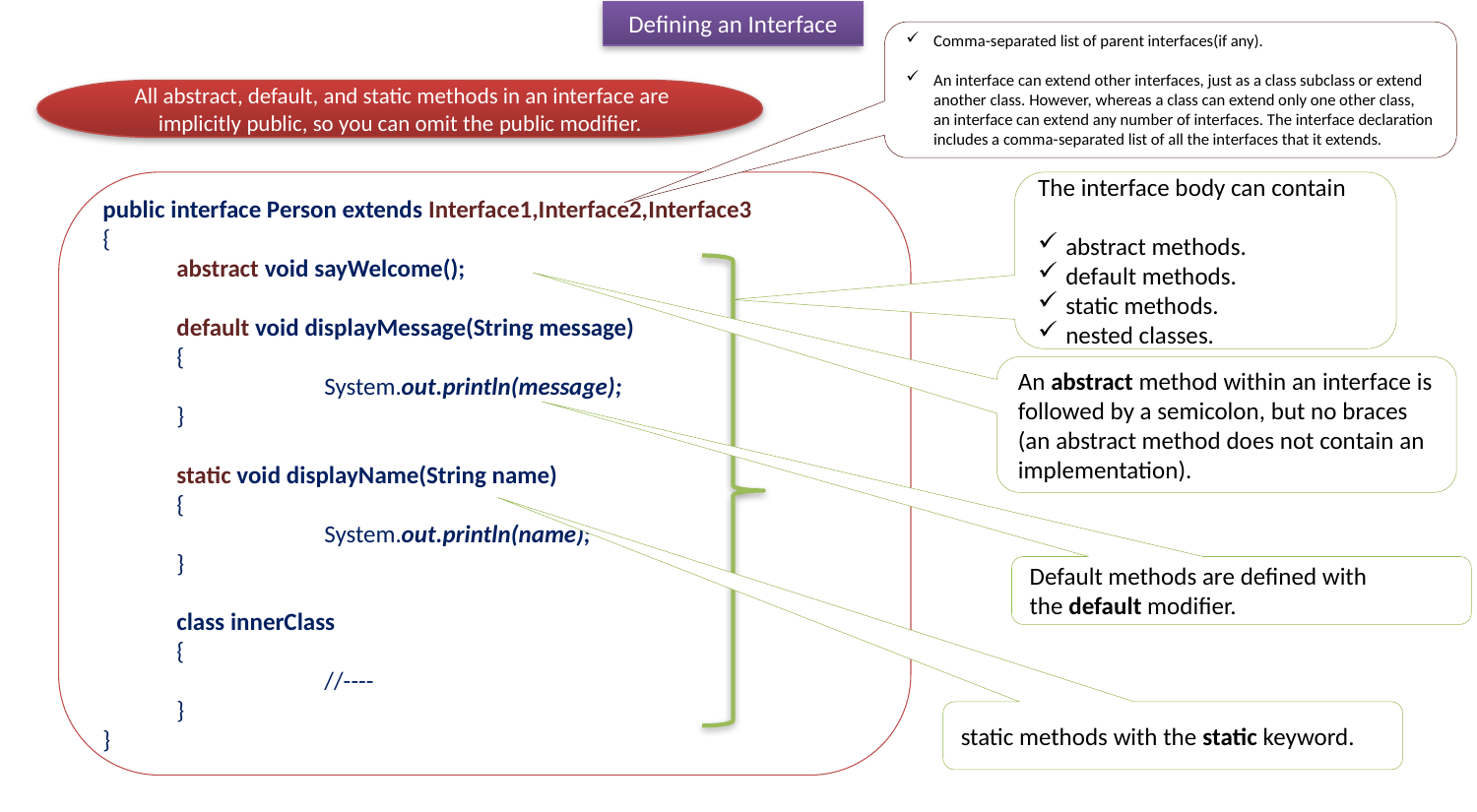

Defining an Interface
Comma-separated list of parent interfaces(if any).

An interface can extend other interfaces, just as a class subclass or extend another class. However, whereas a class can extend only one other class, an interface can extend any number of interfaces. The interface declaration includes a comma-separated list of all the interfaces that it extends.

 All abstract, default, and static methods in an interface are implicitly public, so you can omit the public modifier.
public interface Person extends Interface1,Interface2,Interface3
{
abstract void sayWelcome();

default void displayMessage(String message)
{
	System.out.println(message);
}

static void displayName(String name)
{
	System.out.println(name);
}

class innerClass
{
	//----
}
}
The interface body can contain

abstract methods.
default methods.
static methods.
nested classes.

An abstract method within an interface is followed by a semicolon, but no braces (an abstract method does not contain an implementation).
Default methods are defined with the default modifier.
static methods with the static keyword.